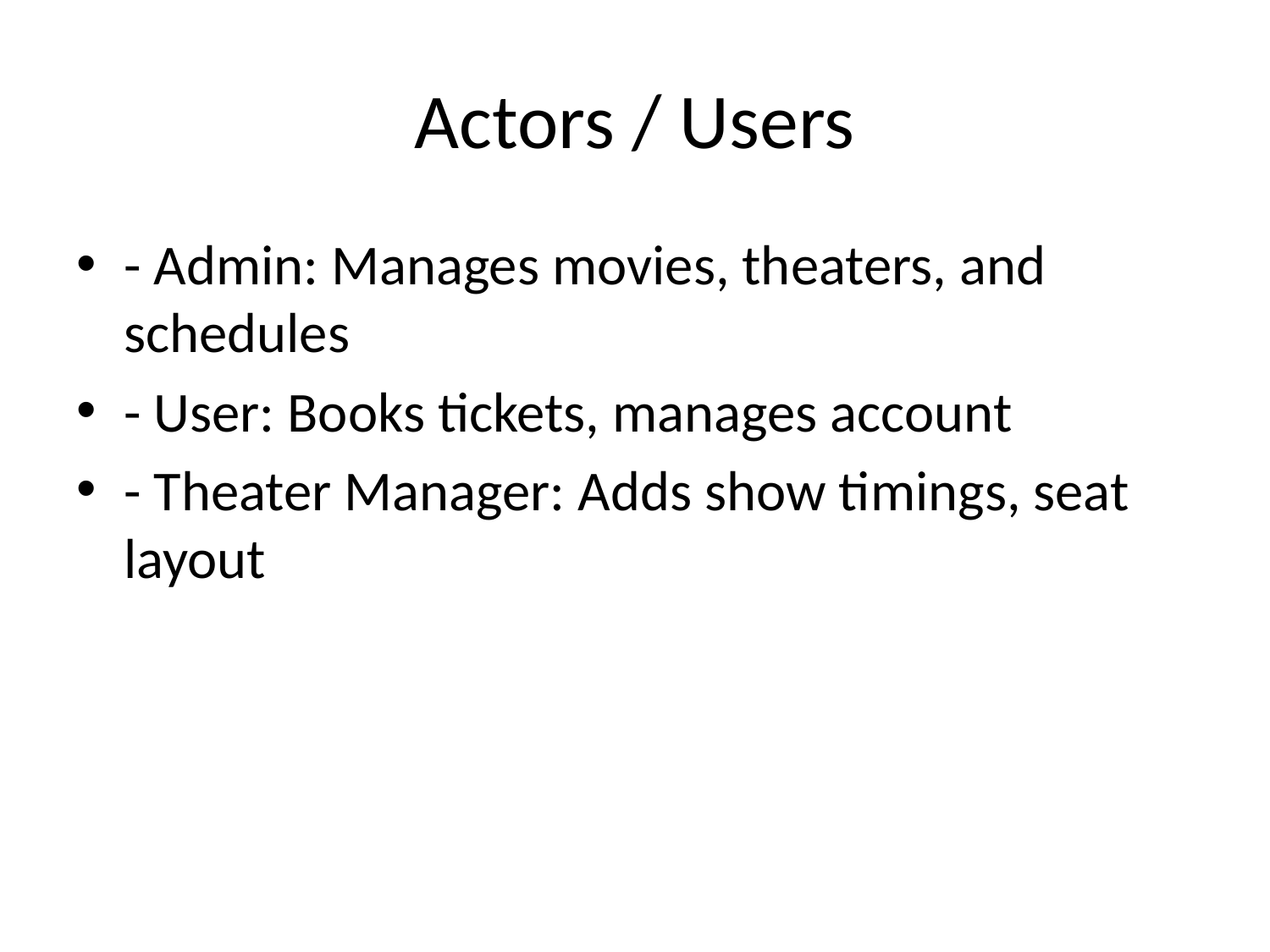

# Actors / Users
- Admin: Manages movies, theaters, and schedules
- User: Books tickets, manages account
- Theater Manager: Adds show timings, seat layout